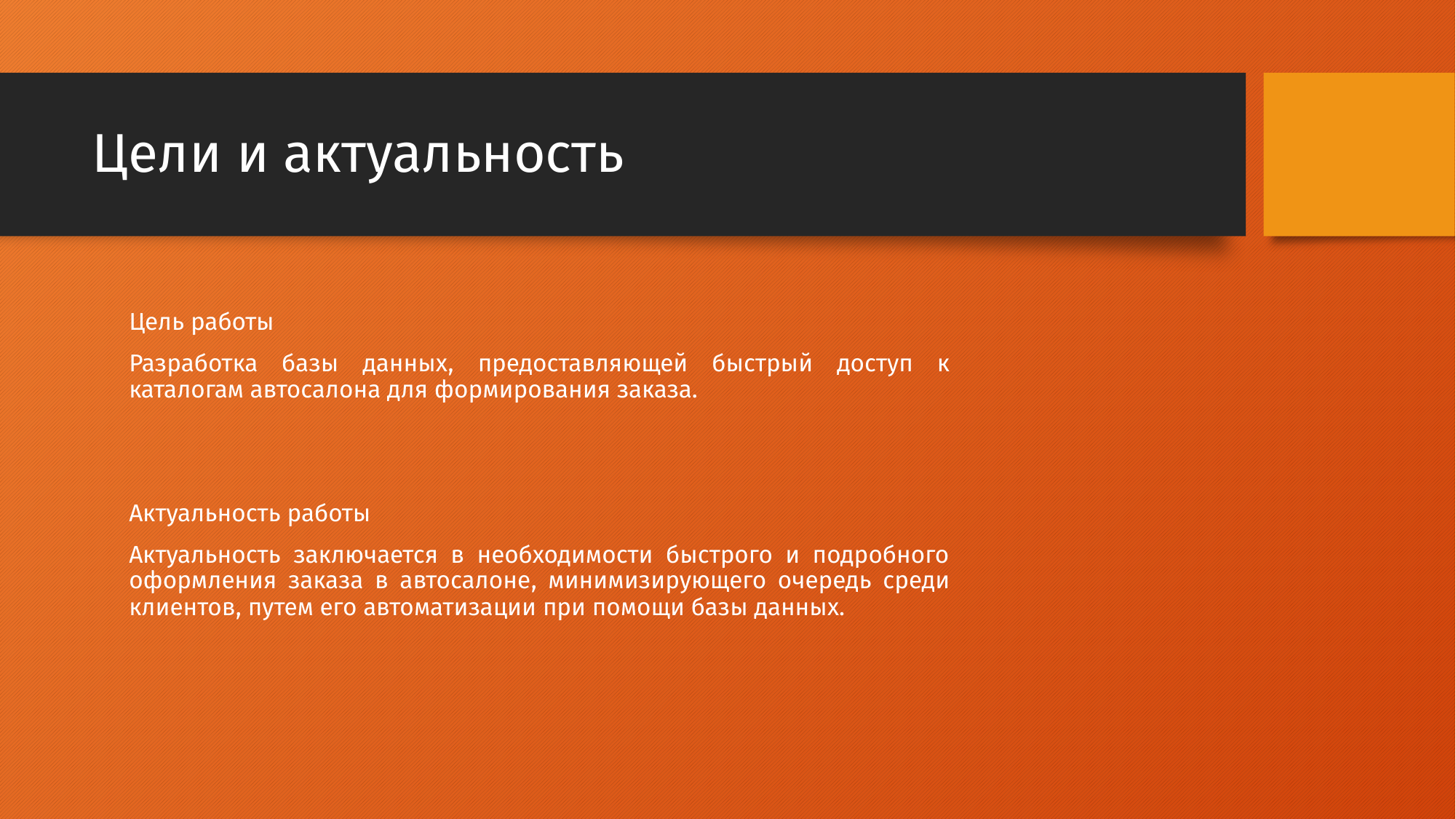

# Цели и актуальность
Цель работы
Разработка базы данных, предоставляющей быстрый доступ к каталогам автосалона для формирования заказа.

Актуальность работы
Актуальность заключается в необходимости быстрого и подробного оформления заказа в автосалоне, минимизирующего очередь среди клиентов, путем его автоматизации при помощи базы данных.